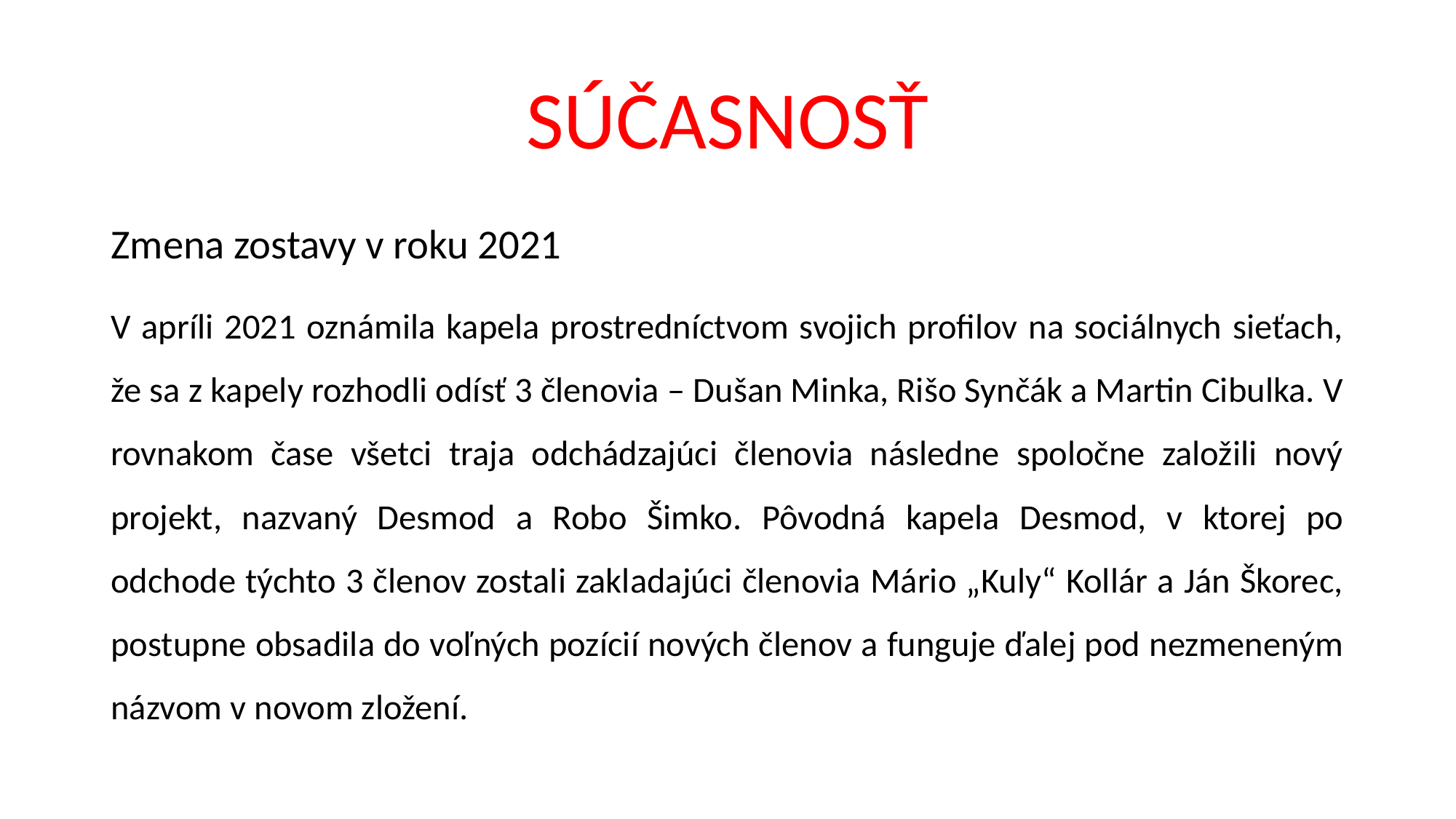

# SÚČASNOSŤ
Zmena zostavy v roku 2021
V apríli 2021 oznámila kapela prostredníctvom svojich profilov na sociálnych sieťach, že sa z kapely rozhodli odísť 3 členovia – Dušan Minka, Rišo Synčák a Martin Cibulka. V rovnakom čase všetci traja odchádzajúci členovia následne spoločne založili nový projekt, nazvaný Desmod a Robo Šimko. Pôvodná kapela Desmod, v ktorej po odchode týchto 3 členov zostali zakladajúci členovia Mário „Kuly“ Kollár a Ján Škorec, postupne obsadila do voľných pozícií nových členov a funguje ďalej pod nezmeneným názvom v novom zložení.